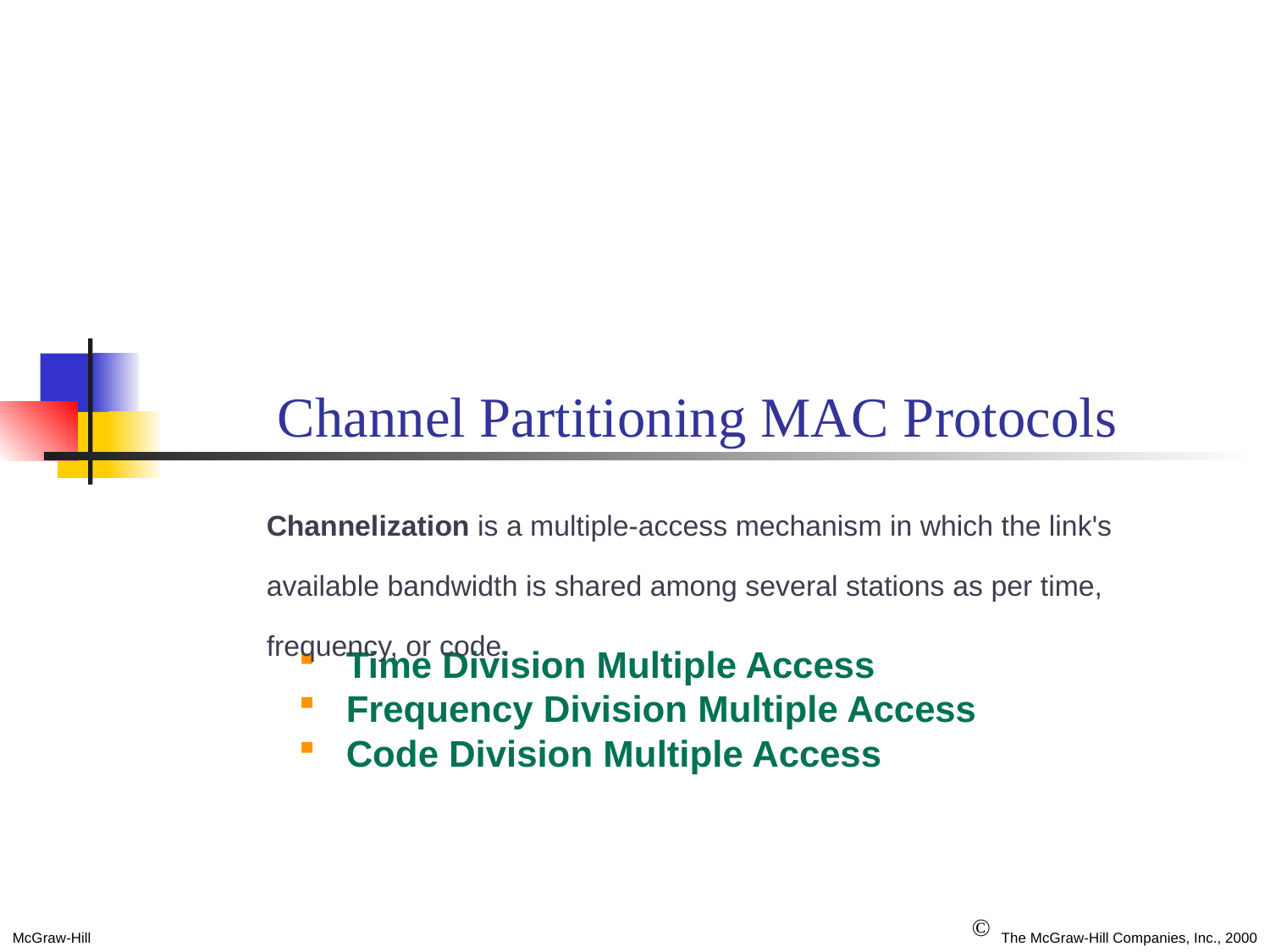

# Channel Partitioning MAC Protocols
Channelization is a multiple-access mechanism in which the link's available bandwidth is shared among several stations as per time, frequency, or code.
Time Division Multiple Access
Frequency Division Multiple Access
Code Division Multiple Access